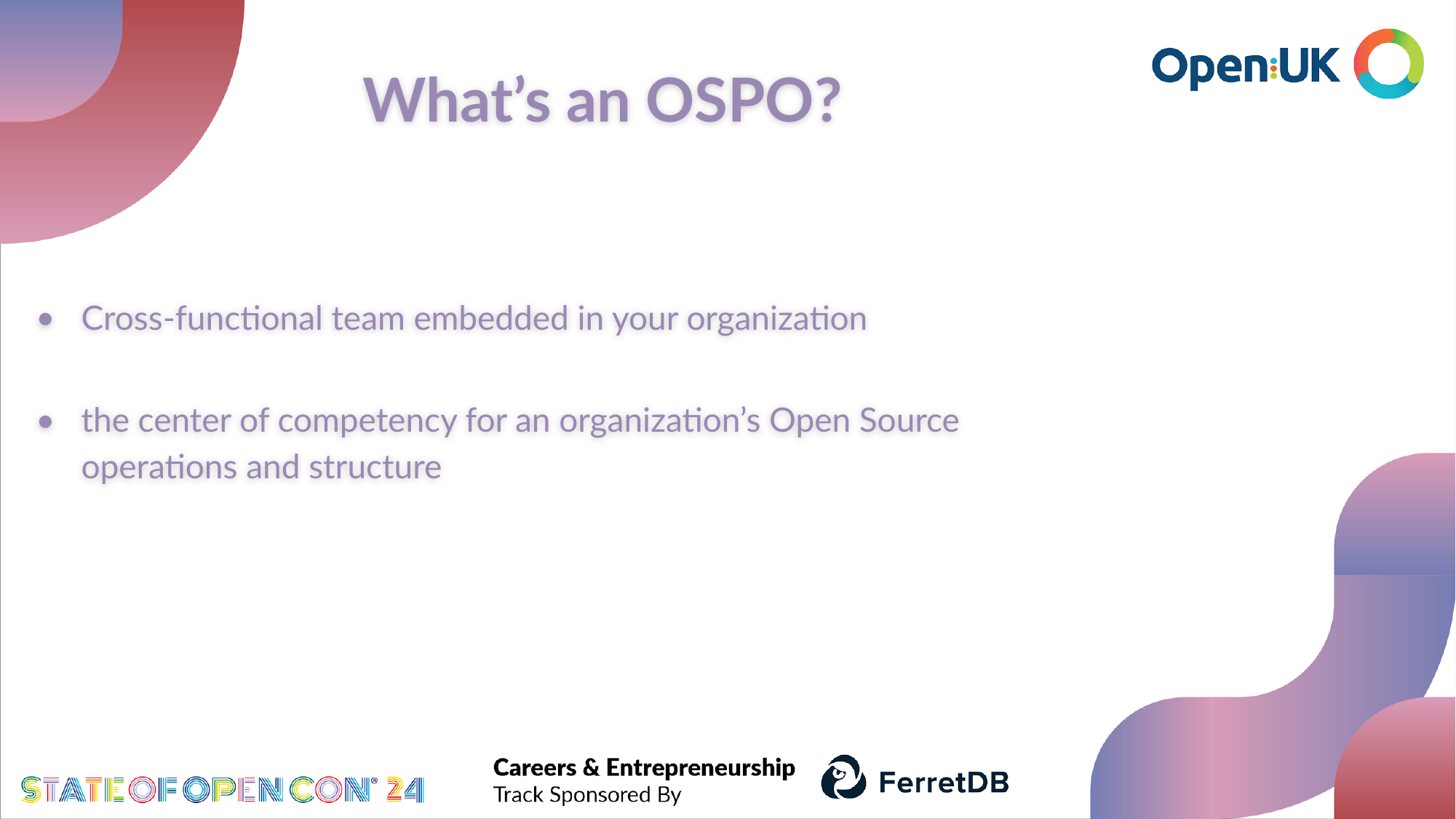

What’s an OSPO?

Cross-functional team embedded in your organization

the center of competency for an organization’s Open Source operations and structure